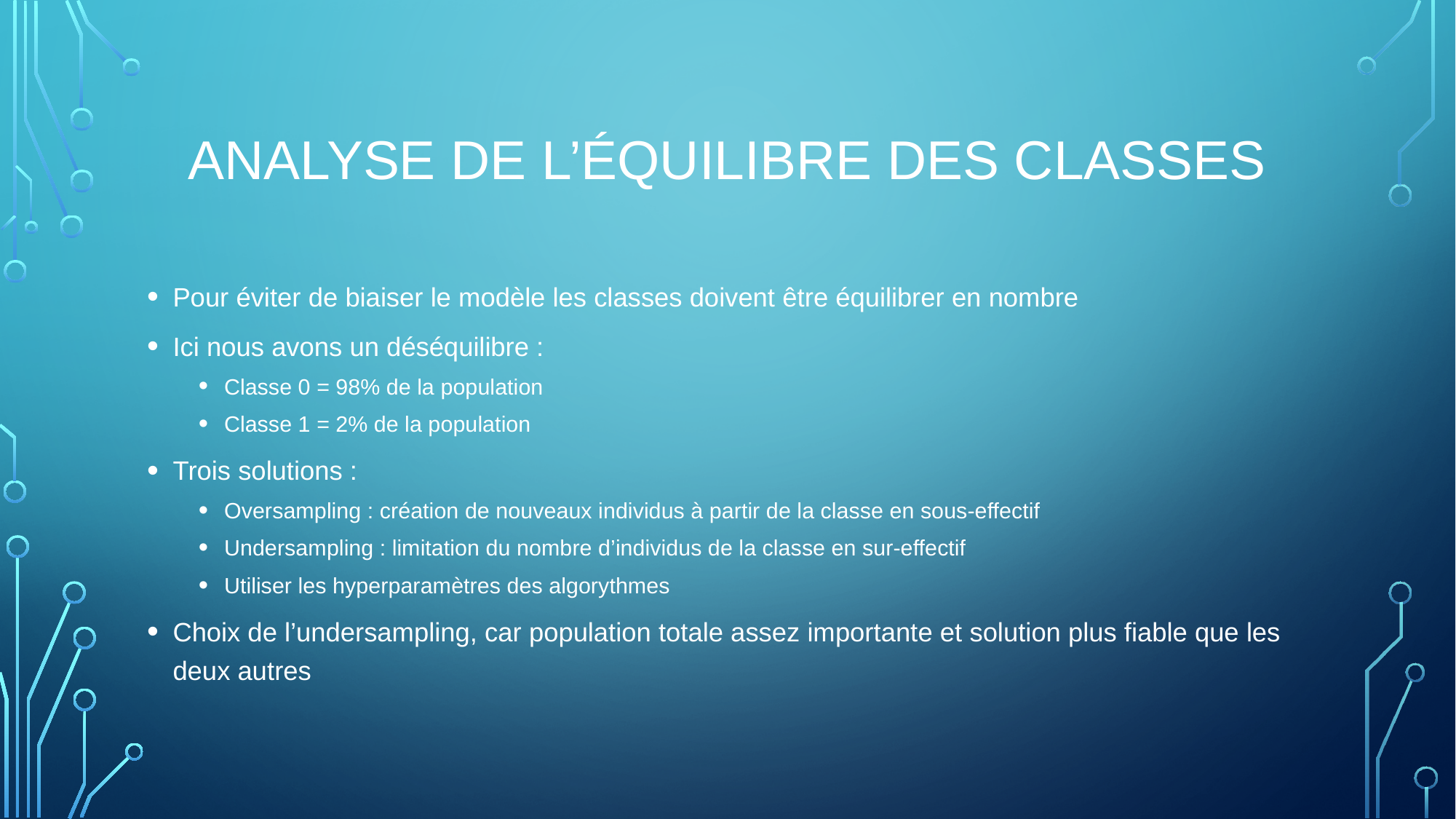

# Analyse de l’équilibre des classes
Pour éviter de biaiser le modèle les classes doivent être équilibrer en nombre
Ici nous avons un déséquilibre :
Classe 0 = 98% de la population
Classe 1 = 2% de la population
Trois solutions :
Oversampling : création de nouveaux individus à partir de la classe en sous-effectif
Undersampling : limitation du nombre d’individus de la classe en sur-effectif
Utiliser les hyperparamètres des algorythmes
Choix de l’undersampling, car population totale assez importante et solution plus fiable que les deux autres